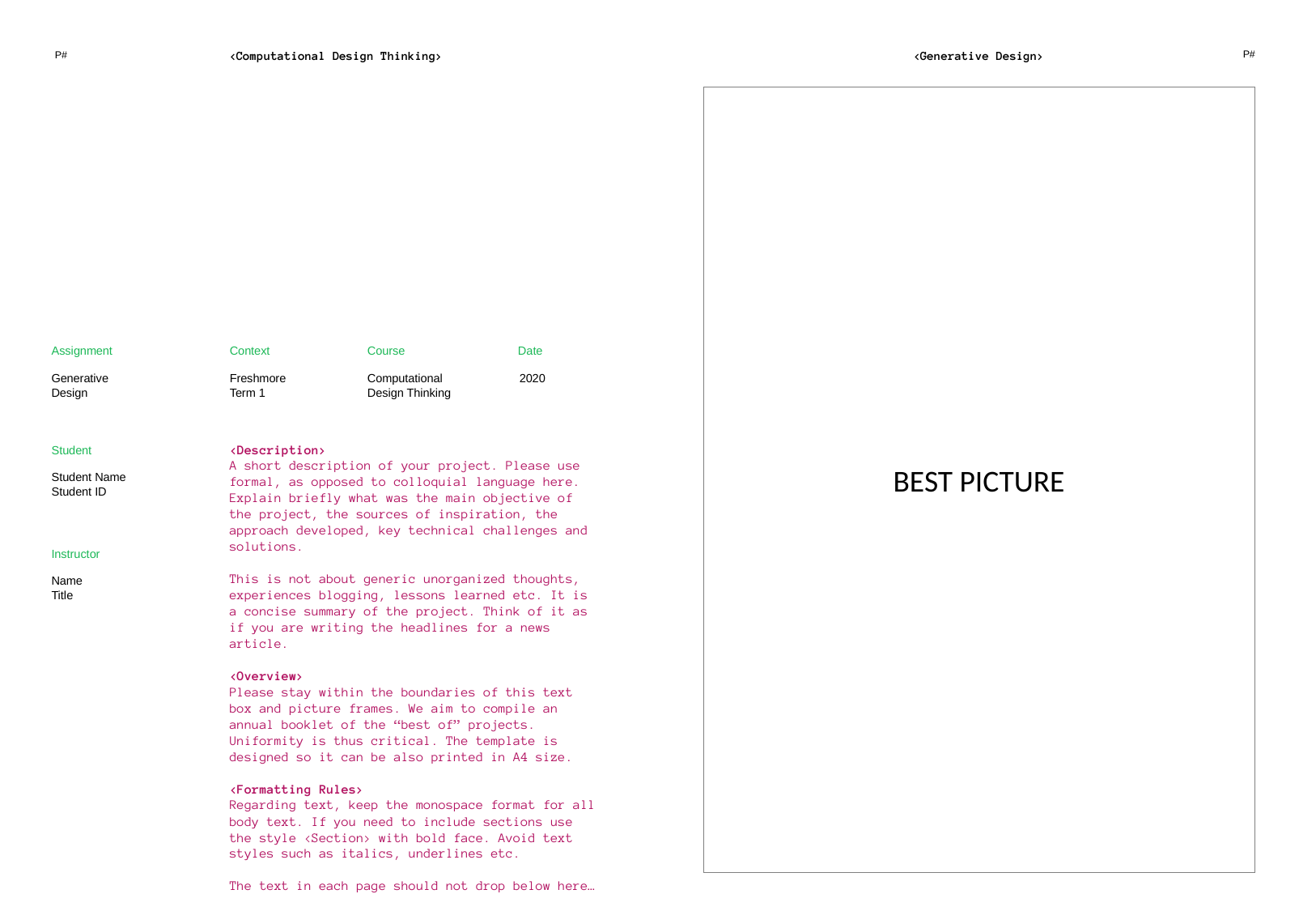

<Computational Design Thinking>
<Generative Design>
P#
P#
BEST PICTURE
Assignment
Generative
Design
Context
Freshmore
Term 1
Course
Computational
Design Thinking
Date
2020
<Description>
A short description of your project. Please use formal, as opposed to colloquial language here. Explain briefly what was the main objective of the project, the sources of inspiration, the approach developed, key technical challenges and solutions.

This is not about generic unorganized thoughts, experiences blogging, lessons learned etc. It is a concise summary of the project. Think of it as if you are writing the headlines for a news article.

<Overview>
Please stay within the boundaries of this text box and picture frames. We aim to compile an annual booklet of the “best of” projects. Uniformity is thus critical. The template is designed so it can be also printed in A4 size.

<Formatting Rules>
Regarding text, keep the monospace format for all body text. If you need to include sections use the style <Section> with bold face. Avoid text styles such as italics, underlines etc.

The text in each page should not drop below here…
Student
Student Name
Student ID
Instructor
Name
Title